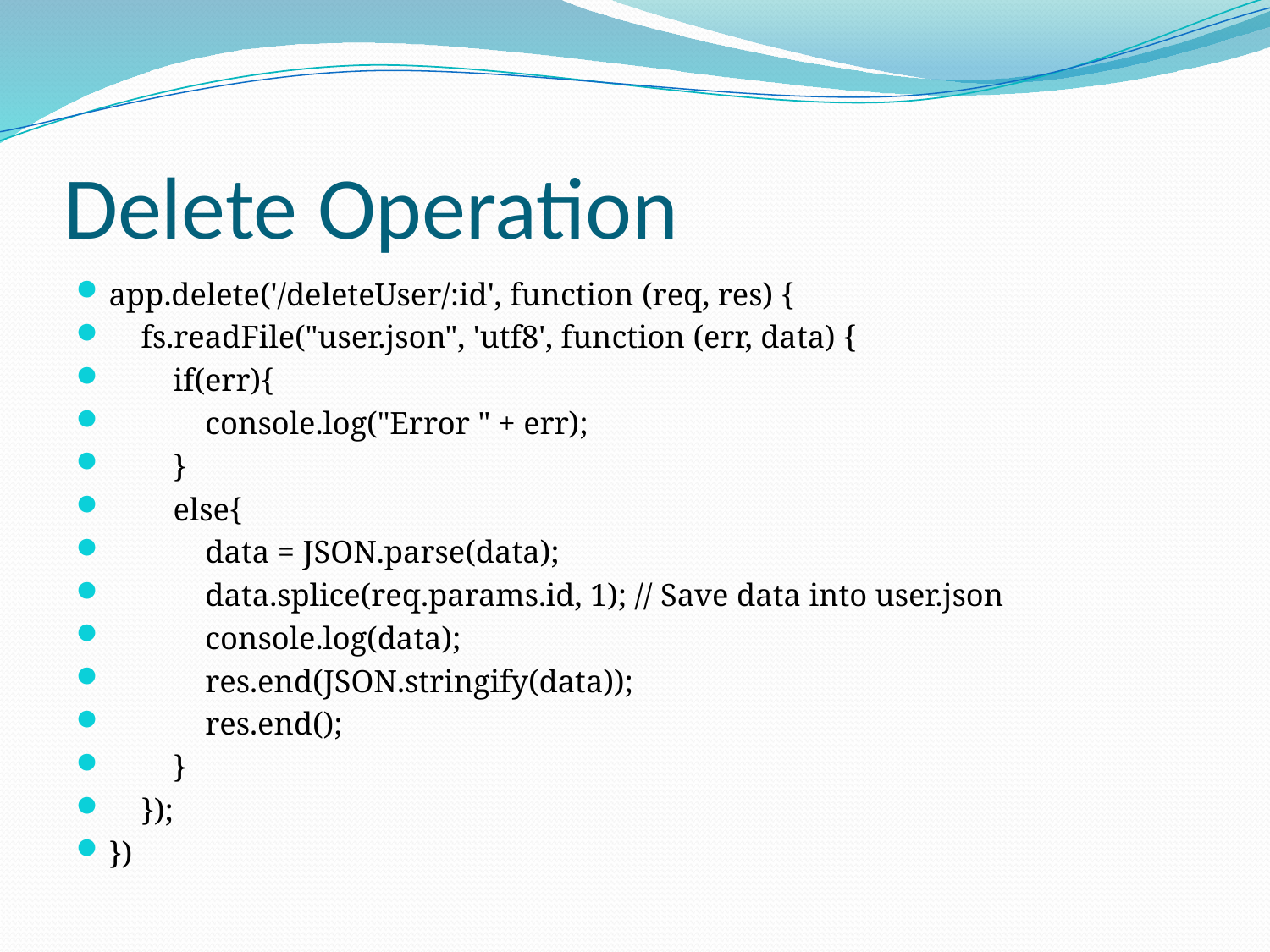

# Delete Operation
app.delete('/deleteUser/:id', function (req, res) {
    fs.readFile("user.json", 'utf8', function (err, data) {
        if(err){
            console.log("Error " + err);
        }
        else{
            data = JSON.parse(data);
            data.splice(req.params.id, 1); // Save data into user.json
            console.log(data);
            res.end(JSON.stringify(data));
            res.end();
        }
    });
})